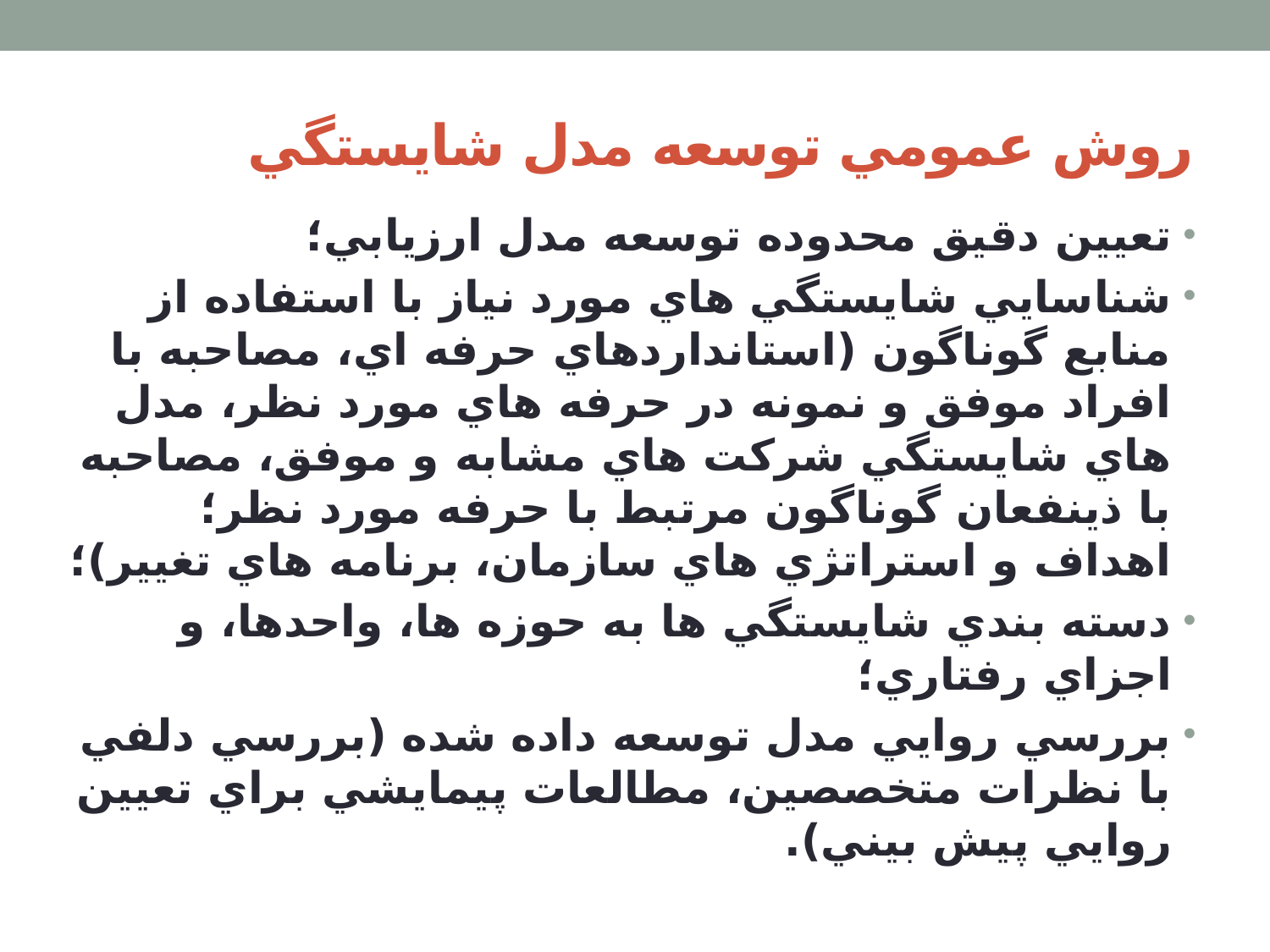

# روش عمومي توسعه مدل شايستگي
تعيين دقيق محدوده توسعه مدل ارزيابي؛
شناسايي شايستگي هاي مورد نياز با استفاده از منابع گوناگون (استانداردهاي حرفه اي، مصاحبه با افراد موفق و نمونه در حرفه هاي مورد نظر، مدل هاي شايستگي شركت هاي مشابه و موفق، مصاحبه با ذينفعان گوناگون مرتبط با حرفه مورد نظر؛ اهداف و استراتژي هاي سازمان، برنامه هاي تغيير)؛
دسته بندي شايستگي ها به حوزه ها، واحدها، و اجزاي رفتاري؛
بررسي روايي مدل توسعه داده شده (بررسي دلفي با نظرات متخصصين، مطالعات پيمايشي براي تعيين روايي پيش بيني).